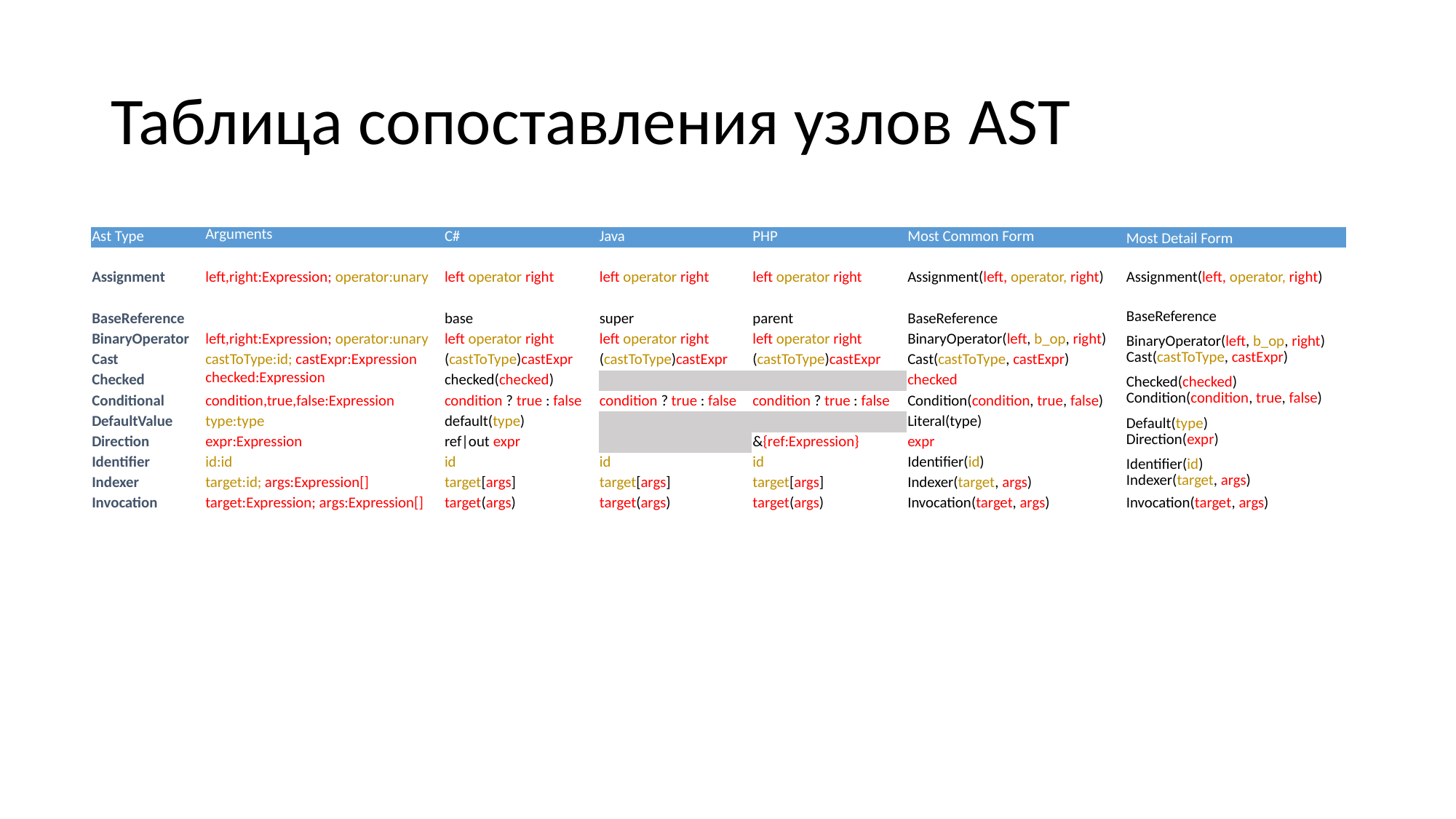

# Таблица сопоставления узлов AST
| Ast Type | Arguments | C# | Java | PHP | Most Common Form | Most Detail Form |
| --- | --- | --- | --- | --- | --- | --- |
| Assignment | left,right:Expression; operator:unary | left operator right | left operator right | left operator right | Assignment(left, operator, right) | Assignment(left, operator, right) |
| BaseReference |  | base | super | parent | BaseReference | BaseReference |
| BinaryOperator | left,right:Expression; operator:unary | left operator right | left operator right | left operator right | BinaryOperator(left, b\_op, right) | BinaryOperator(left, b\_op, right) |
| Cast | castToType:id; castExpr:Expression | (castToType)castExpr | (castToType)castExpr | (castToType)castExpr | Cast(castToType, castExpr) | Cast(castToType, castExpr) |
| Checked | checked:Expression | checked(checked) |  |  | checked | Checked(checked) |
| Conditional | condition,true,false:Expression | condition ? true : false | condition ? true : false | condition ? true : false | Condition(condition, true, false) | Condition(condition, true, false) |
| DefaultValue | type:type | default(type) |  |  | Literal(type) | Default(type) |
| Direction | expr:Expression | ref|out expr |  | &{ref:Expression} | expr | Direction(expr) |
| Identifier | id:id | id | id | id | Identifier(id) | Identifier(id) |
| Indexer | target:id; args:Expression[] | target[args] | target[args] | target[args] | Indexer(target, args) | Indexer(target, args) |
| Invocation | target:Expression; args:Expression[] | target(args) | target(args) | target(args) | Invocation(target, args) | Invocation(target, args) |